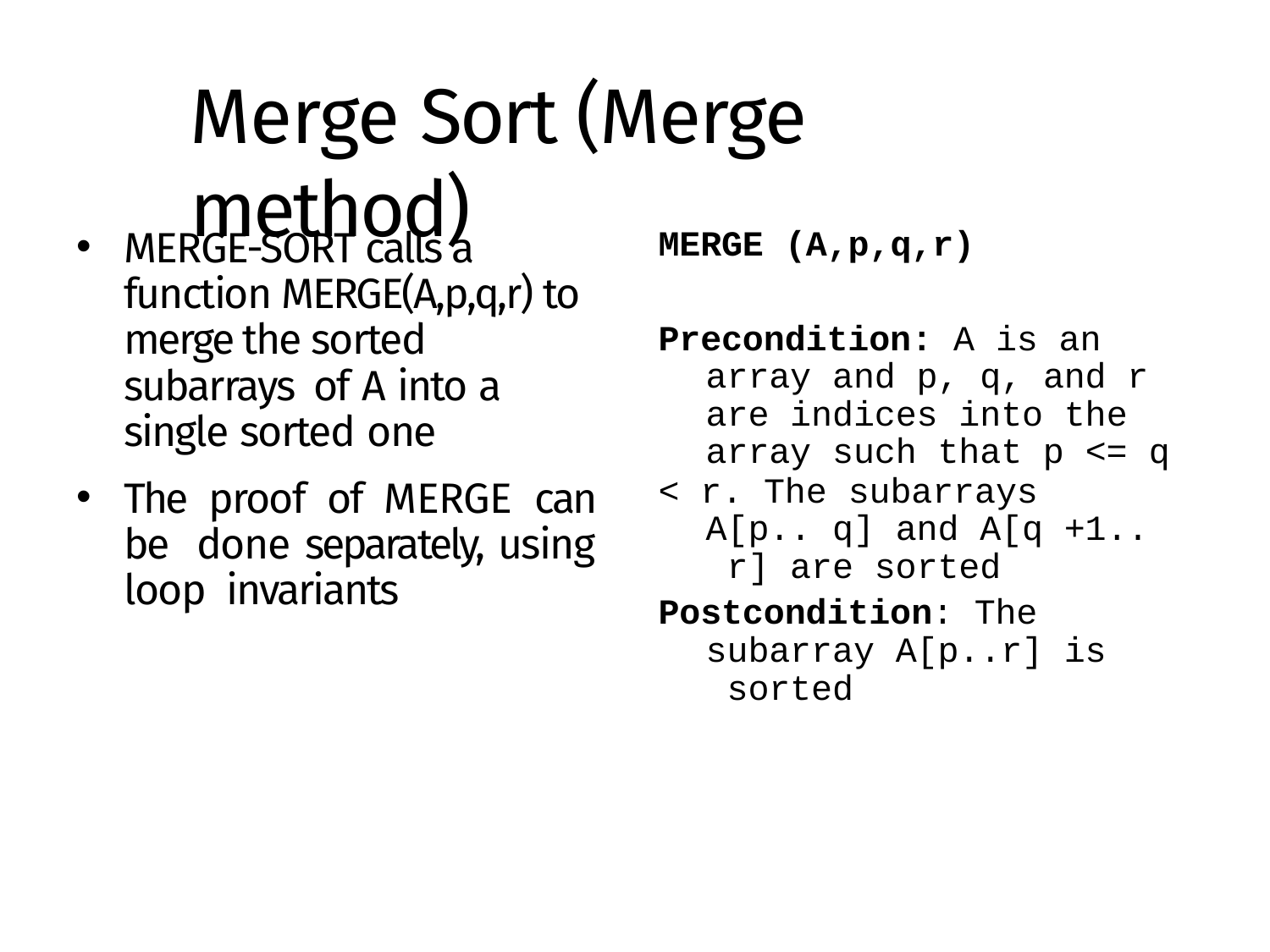

# Merge Sort (Merge method)
MERGE-SORT calls a  function MERGE(A,p,q,r) to  merge the sorted subarrays  of A into a single sorted one
The proof of MERGE can be  done separately, using loop  invariants
MERGE (A,p,q,r)

Precondition: A is an  array and p, q, and r  are indices into the  array such that p <= q
< r. The subarrays  A[p.. q] and A[q +1..  r] are sorted
Postcondition: The  subarray A[p..r] is  sorted